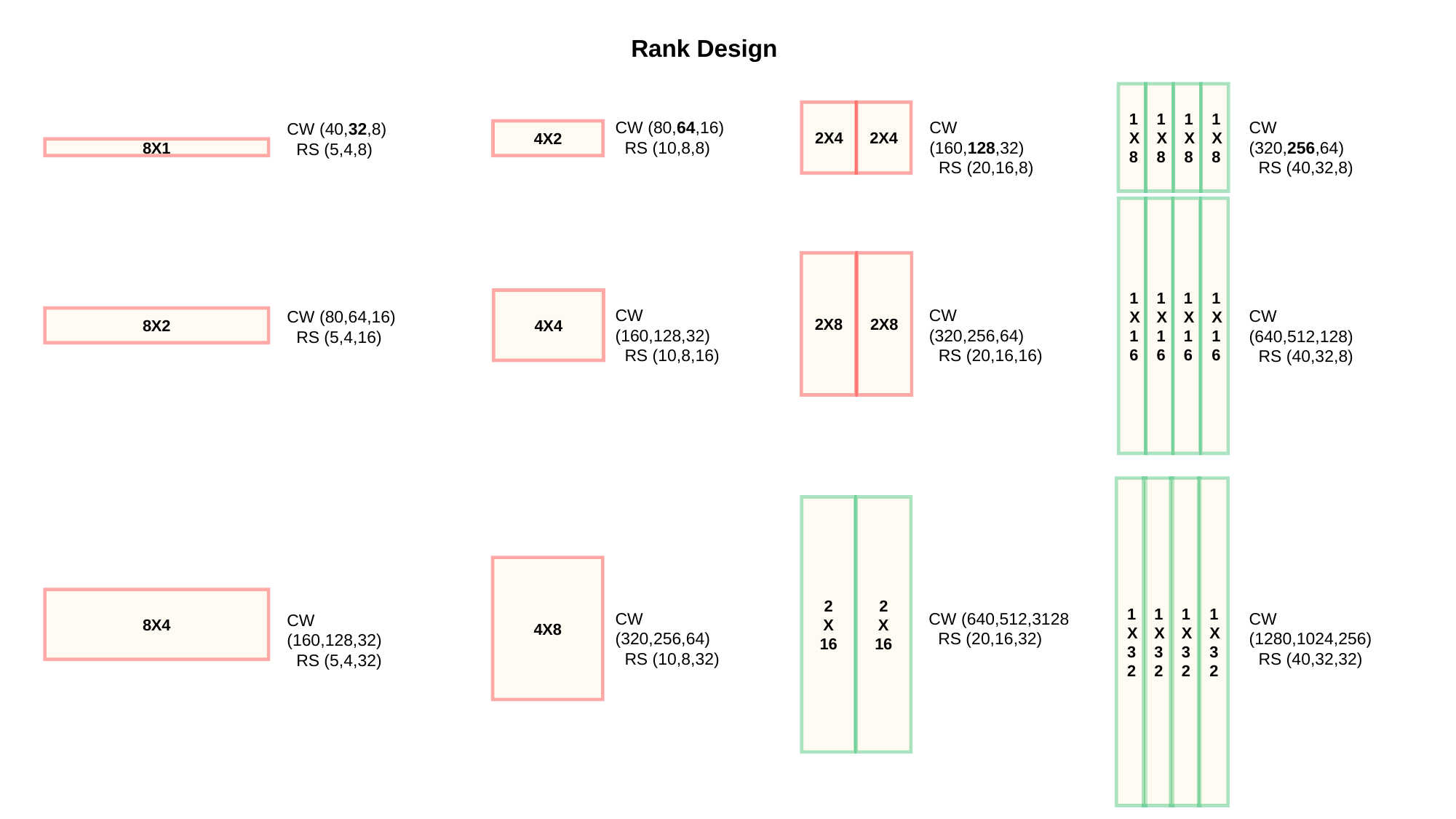

Rank Design
1X8
1X8
1X8
1X8
2X4
2X4
CW (160,128,32)
  RS (20,16,8)
CW (80,64,16)
  RS (10,8,8)
CW (320,256,64)
  RS (40,32,8)
CW (40,32,8)
  RS (5,4,8)
4X2
8X1
1X16
1X16
1X16
1X16
2X8
2X8
4X4
CW (160,128,32)
  RS (10,8,16)
CW (320,256,64)
  RS (20,16,16)
CW (640,512,128)
  RS (40,32,8)
CW (80,64,16)
  RS (5,4,16)
8X2
1X32
1X32
1X32
1X32
2
X
16
2
X
16
4X8
8X4
CW (1280,1024,256)
  RS (40,32,32)
CW (640,512,3128
  RS (20,16,32)
CW (320,256,64)
  RS (10,8,32)
CW (160,128,32)
  RS (5,4,32)